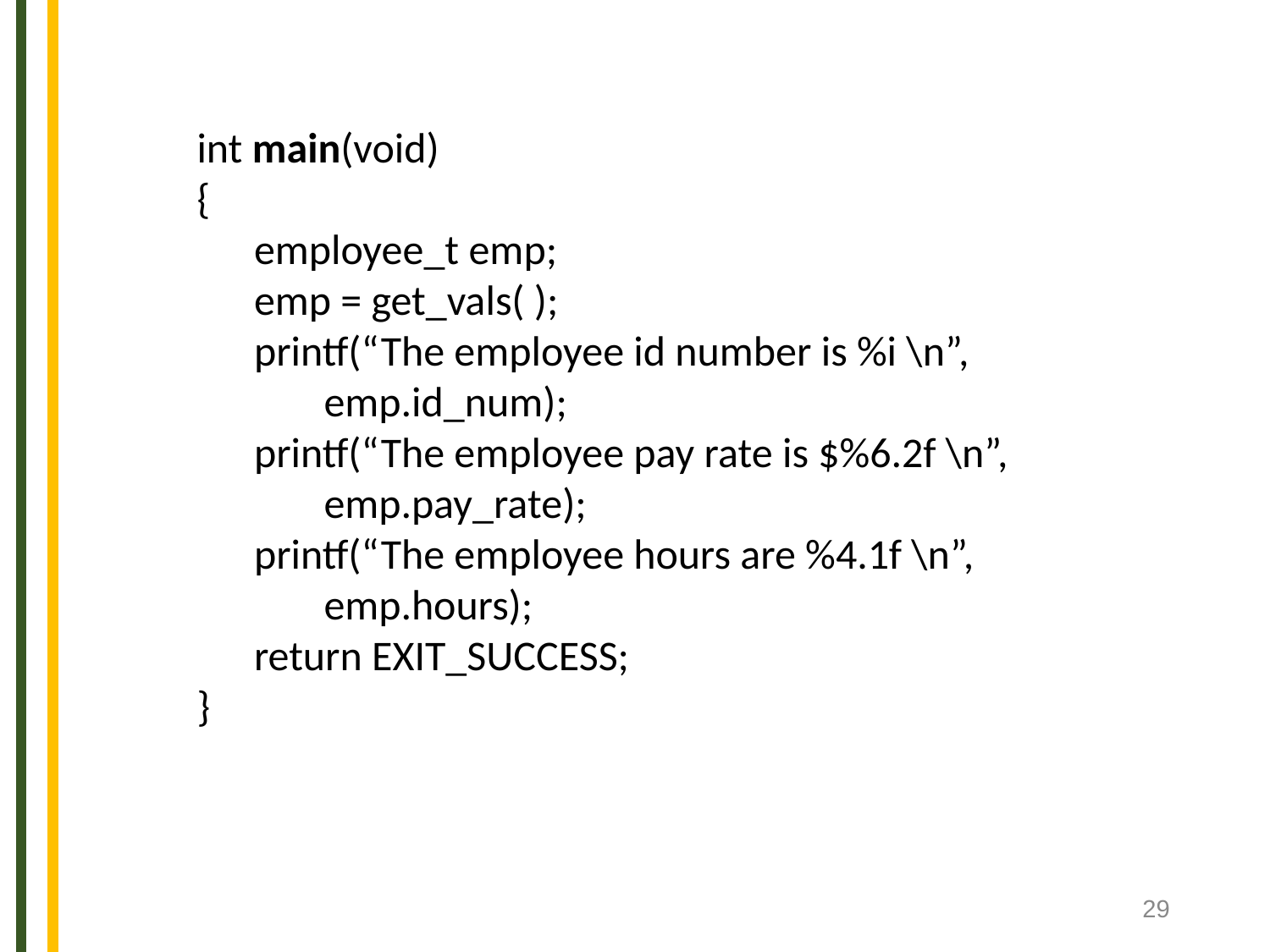

int main(void)
{
      employee_t emp;
      emp = get_vals( );
      printf(“The employee id number is %i \n”,
	emp.id_num);
      printf(“The employee pay rate is $%6.2f \n”,
	emp.pay_rate);
      printf(“The employee hours are %4.1f \n”,
	emp.hours);
      return EXIT_SUCCESS;
}
29